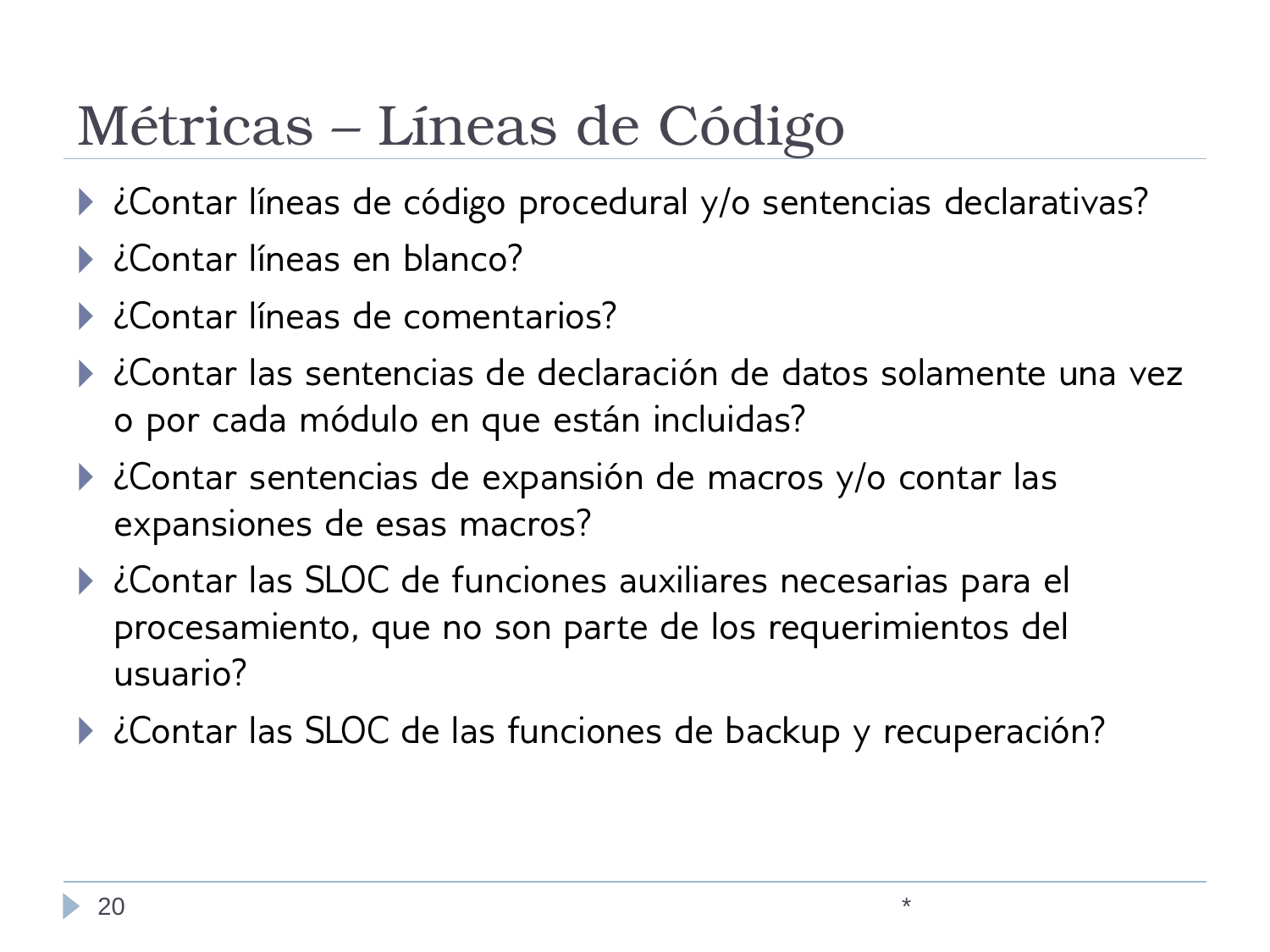

Métricas – Líneas de Código
¿Contar líneas de código procedural y/o sentencias declarativas?
¿Contar líneas en blanco?
¿Contar líneas de comentarios?
¿Contar las sentencias de declaración de datos solamente una vez o por cada módulo en que están incluidas?
¿Contar sentencias de expansión de macros y/o contar las expansiones de esas macros?
¿Contar las SLOC de funciones auxiliares necesarias para el procesamiento, que no son parte de los requerimientos del usuario?
¿Contar las SLOC de las funciones de backup y recuperación?
20
*